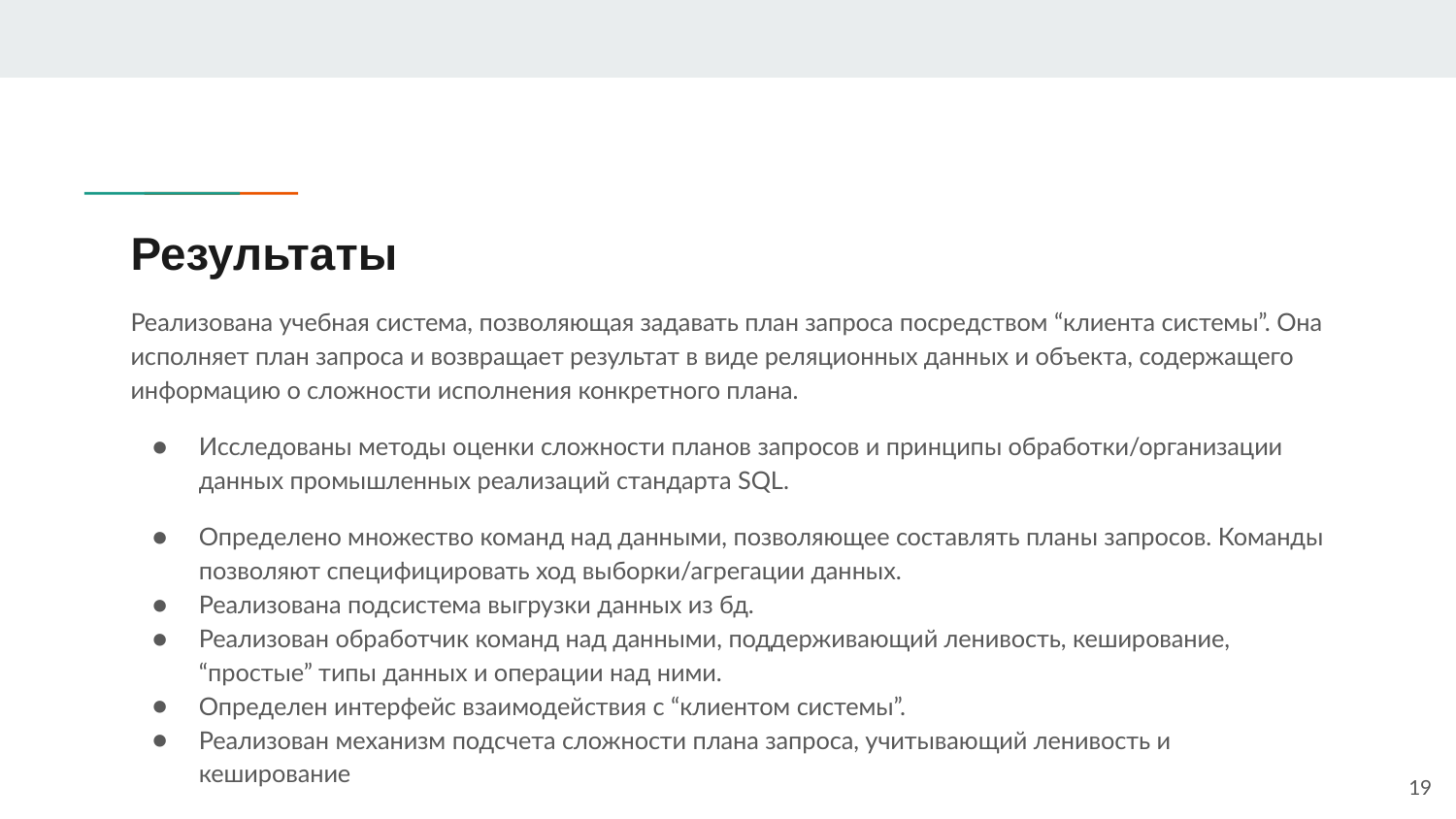

# Результаты
Реализована учебная система, позволяющая задавать план запроса посредством “клиента системы”. Она исполняет план запроса и возвращает результат в виде реляционных данных и объекта, содержащего информацию о сложности исполнения конкретного плана.
Исследованы методы оценки сложности планов запросов и принципы обработки/организации данных промышленных реализаций стандарта SQL.
Определено множество команд над данными, позволяющее составлять планы запросов. Команды позволяют специфицировать ход выборки/агрегации данных.
Реализована подсистема выгрузки данных из бд.
Реализован обработчик команд над данными, поддерживающий ленивость, кеширование, “простые” типы данных и операции над ними.
Определен интерфейс взаимодействия с “клиентом системы”.
Реализован механизм подсчета сложности плана запроса, учитывающий ленивость и кеширование
19